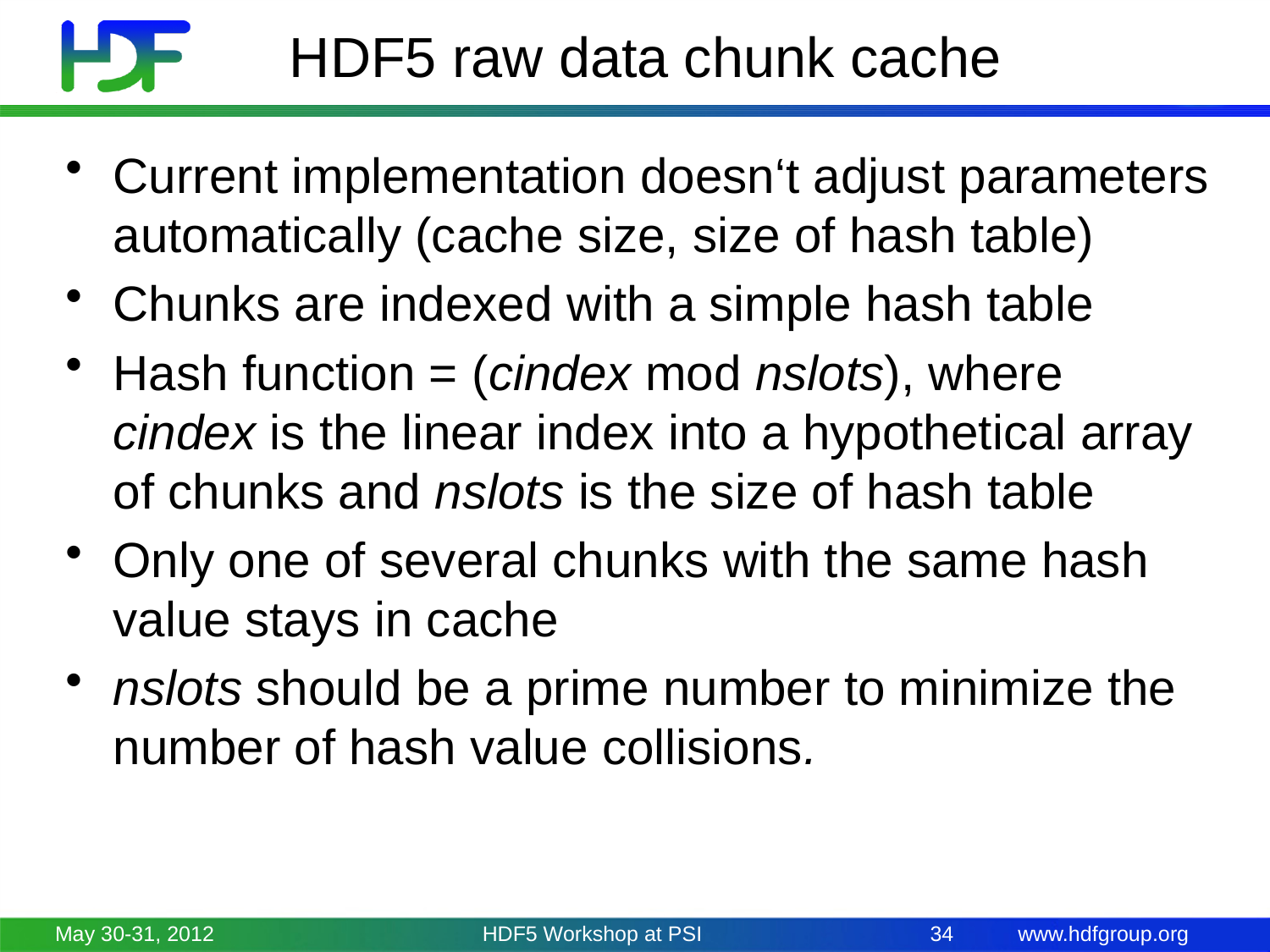

# HDF5 raw data chunk cache
Current implementation doesn‘t adjust parameters automatically (cache size, size of hash table)
Chunks are indexed with a simple hash table
Hash function = (cindex mod nslots), where cindex is the linear index into a hypothetical array of chunks and nslots is the size of hash table
Only one of several chunks with the same hash value stays in cache
nslots should be a prime number to minimize the number of hash value collisions.

May 30-31, 2012
HDF5 Workshop at PSI
34